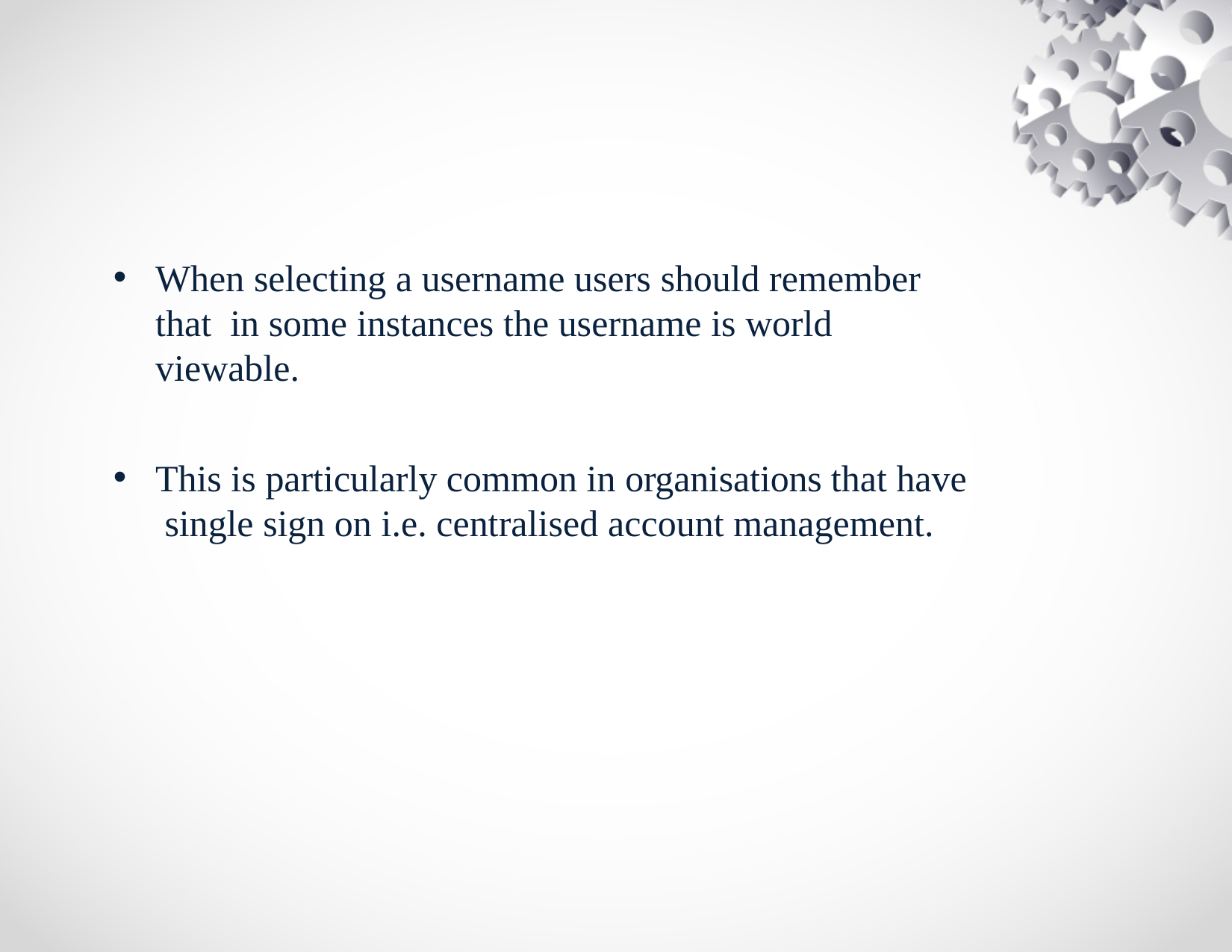

When selecting a username users should remember that  in some instances the username is world viewable.

This is particularly common in organisations that have  single sign on i.e. centralised account management.